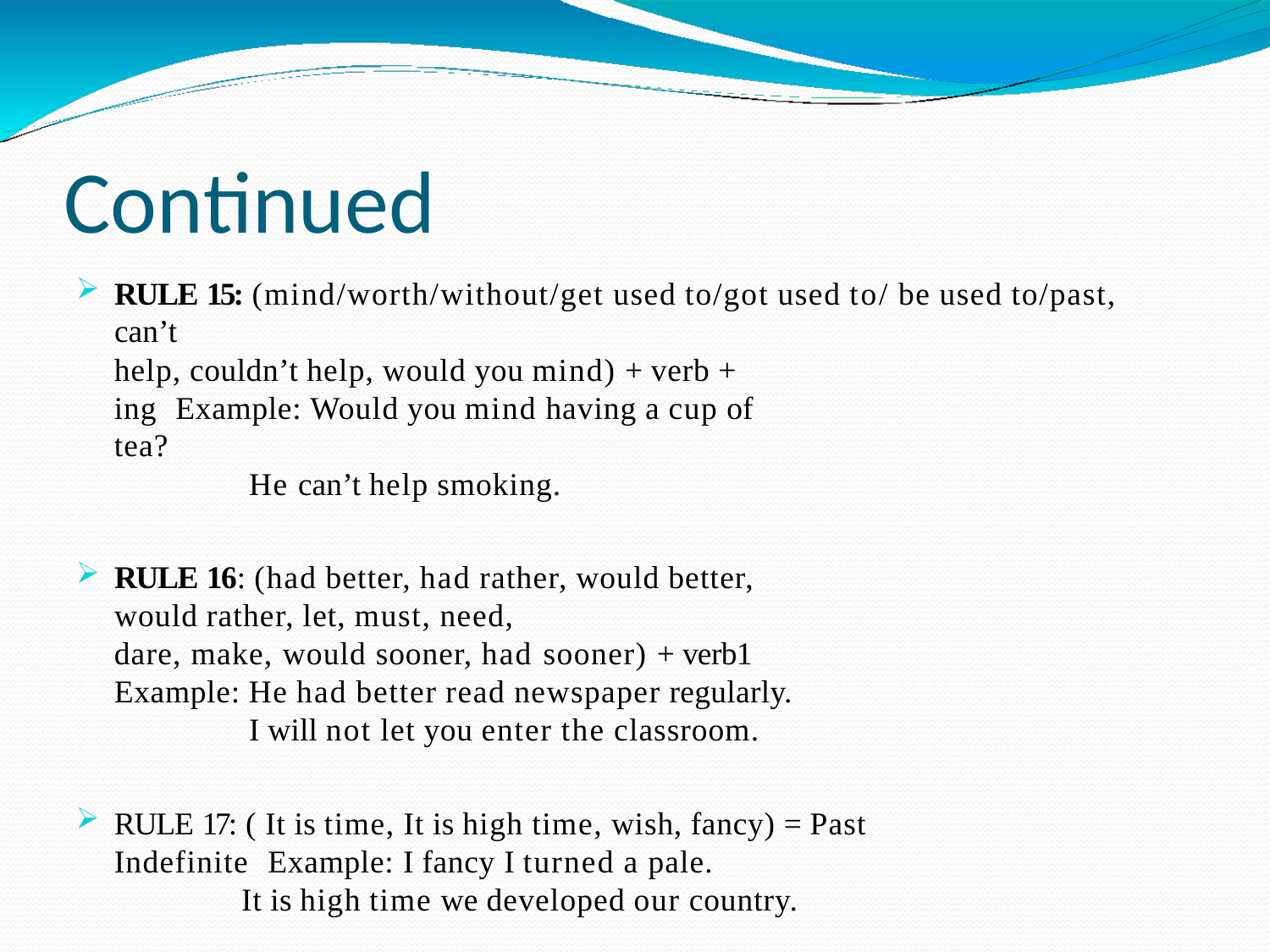

# Continued
RULE 15: (mind/worth/without/get used to/got used to/ be used to/past, can’t
help, couldn’t help, would you mind) + verb + ing  Example: Would you mind having a cup of tea?
He can’t help smoking.

RULE 16: (had better, had rather, would better, would rather, let, must, need,
dare, make, would sooner, had sooner) + verb1  Example: He had better read newspaper regularly.
I will not let you enter the classroom.

RULE 17: ( It is time, It is high time, wish, fancy) = Past Indefinite  Example: I fancy I turned a pale.
It is high time we developed our country.